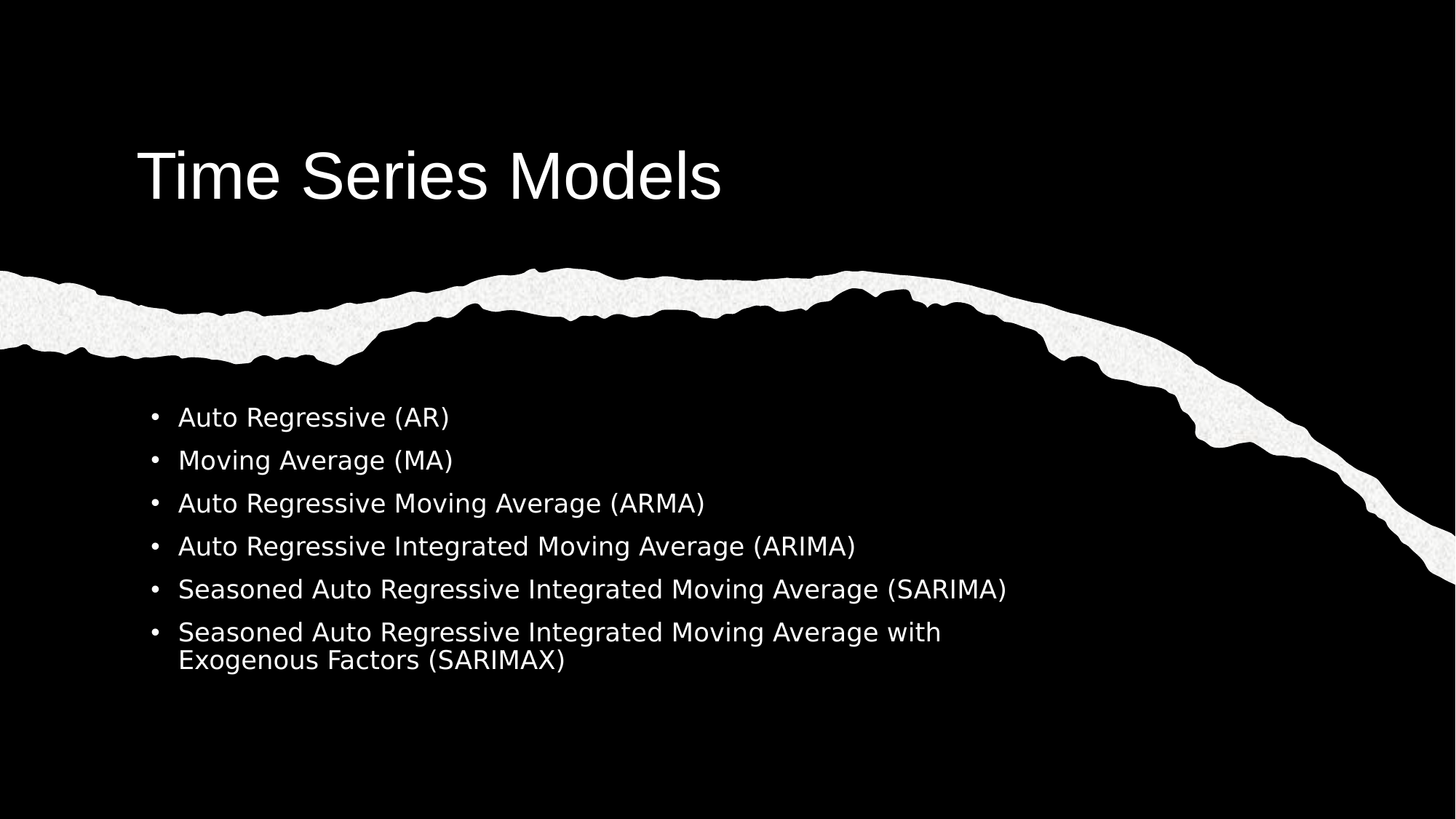

# Time Series Models

Auto Regressive (AR)
Moving Average (MA)
Auto Regressive Moving Average (ARMA)
Auto Regressive Integrated Moving Average (ARIMA)
Seasoned Auto Regressive Integrated Moving Average (SARIMA)
Seasoned Auto Regressive Integrated Moving Average with Exogenous Factors (SARIMAX)